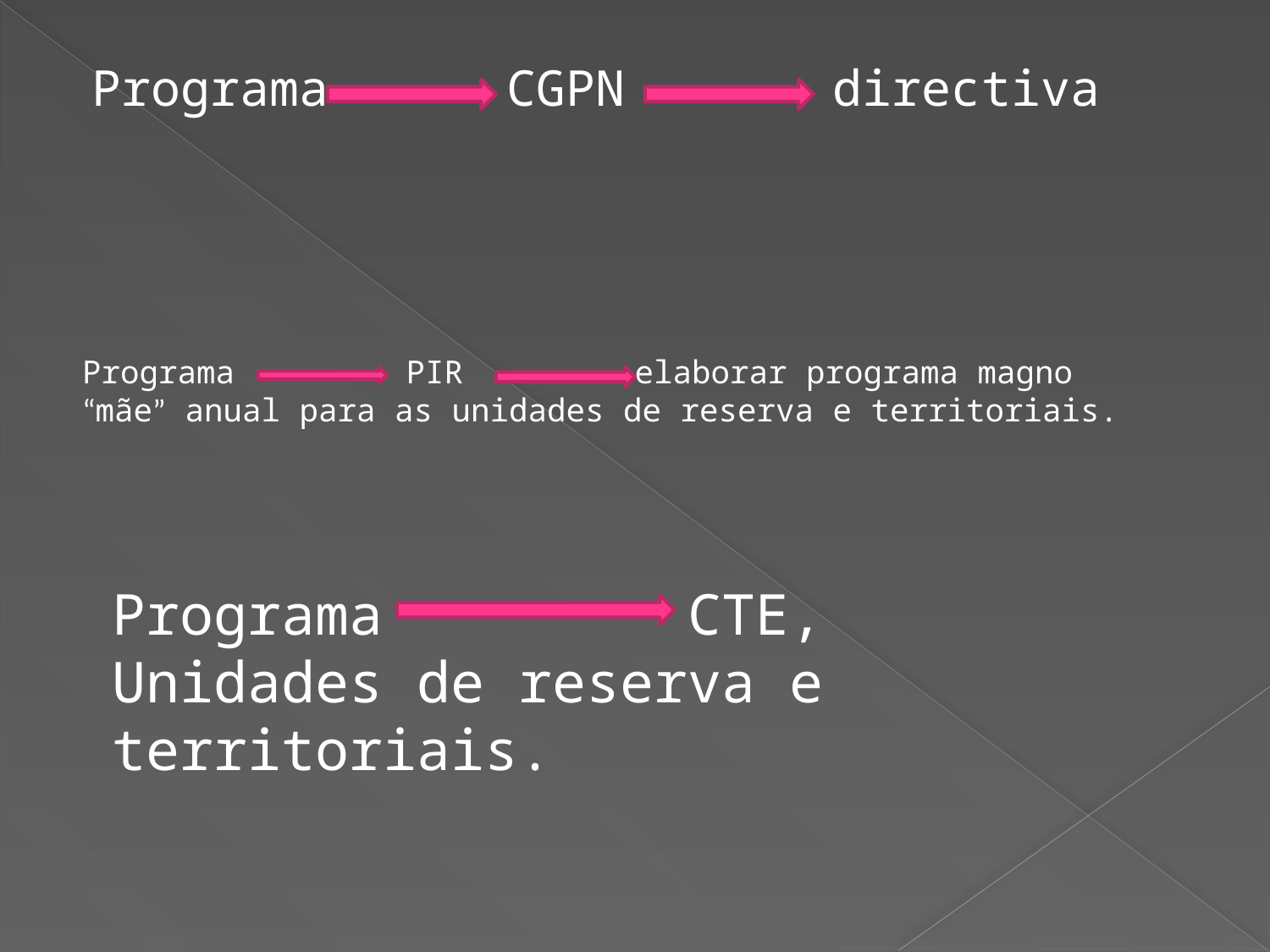

Programa      CGPN       directiva

Programa         PIR         elaborar programa magno “mãe” anual para as unidades de reserva e territoriais.

Programa         CTE, Unidades de reserva e territoriais.